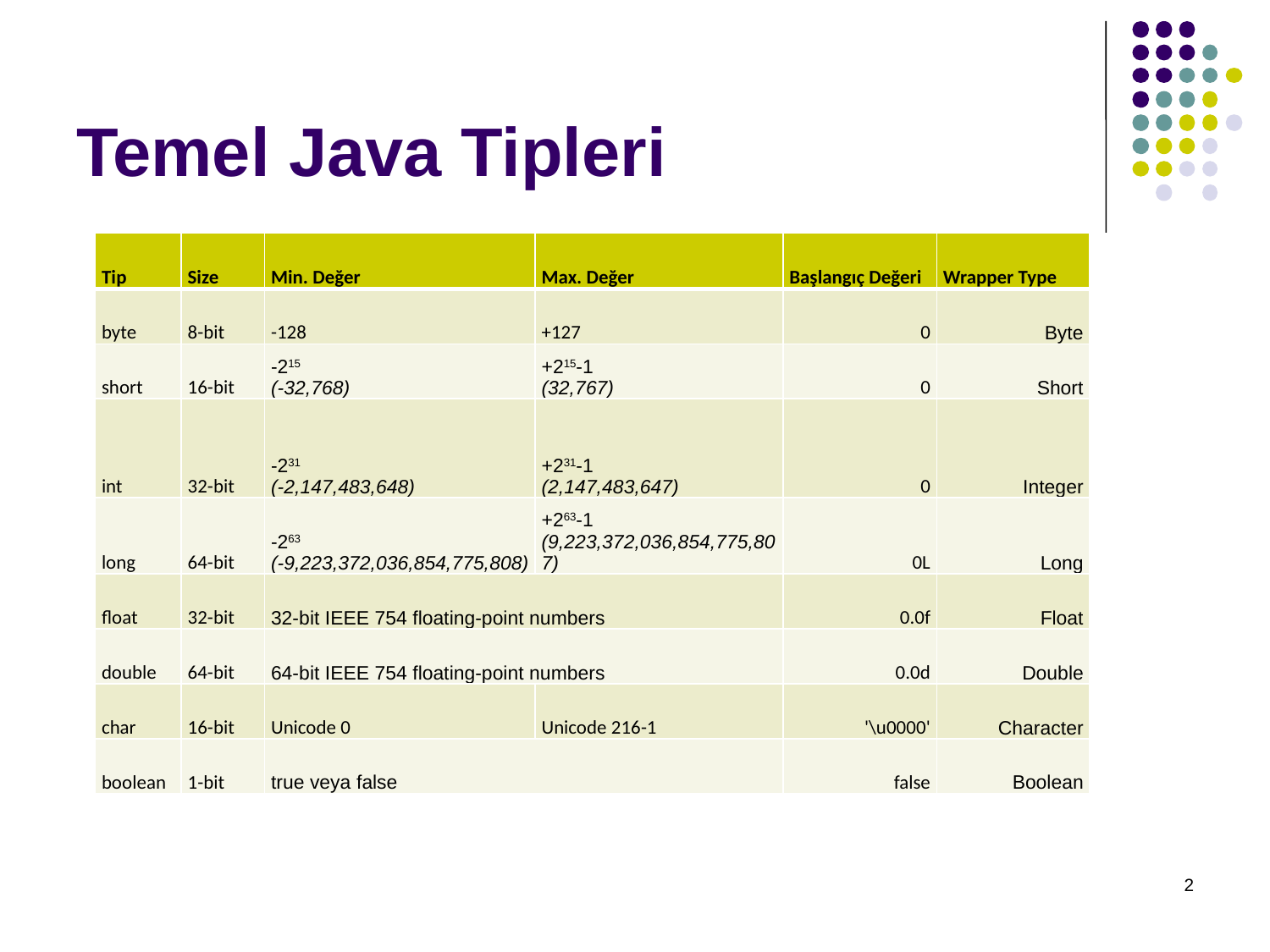

# Temel Java Tipleri
| Tip | Size | Min. Değer | Max. Değer | Başlangıç Değeri | Wrapper Type |
| --- | --- | --- | --- | --- | --- |
| byte | 8-bit | -128 | +127 | 0 | Byte |
| short | 16-bit | -215 (-32,768) | +215-1 (32,767) | 0 | Short |
| int | 32-bit | -231 (-2,147,483,648) | +231-1 (2,147,483,647) | 0 | Integer |
| long | 64-bit | -263 (-9,223,372,036,854,775,808) | +263-1 (9,223,372,036,854,775,807) | 0L | Long |
| float | 32-bit | 32-bit IEEE 754 floating-point numbers |  | 0.0f | Float |
| double | 64-bit | 64-bit IEEE 754 floating-point numbers |  | 0.0d | Double |
| char | 16-bit | Unicode 0 | Unicode 216-1 | '\u0000' | Character |
| boolean | 1-bit | true veya false |  | false | Boolean |
2